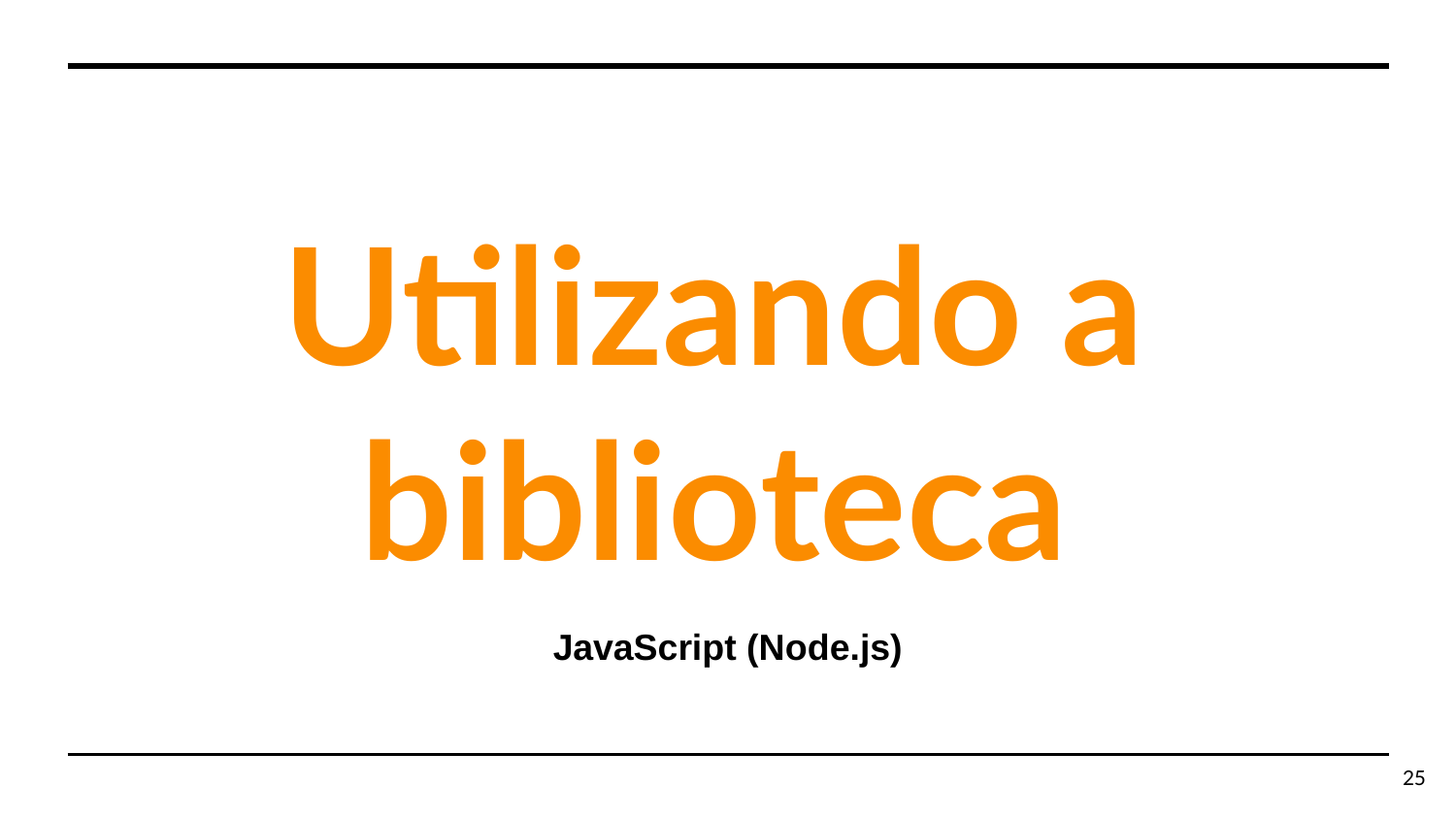

# Utilizando a biblioteca
JavaScript (Node.js)
25